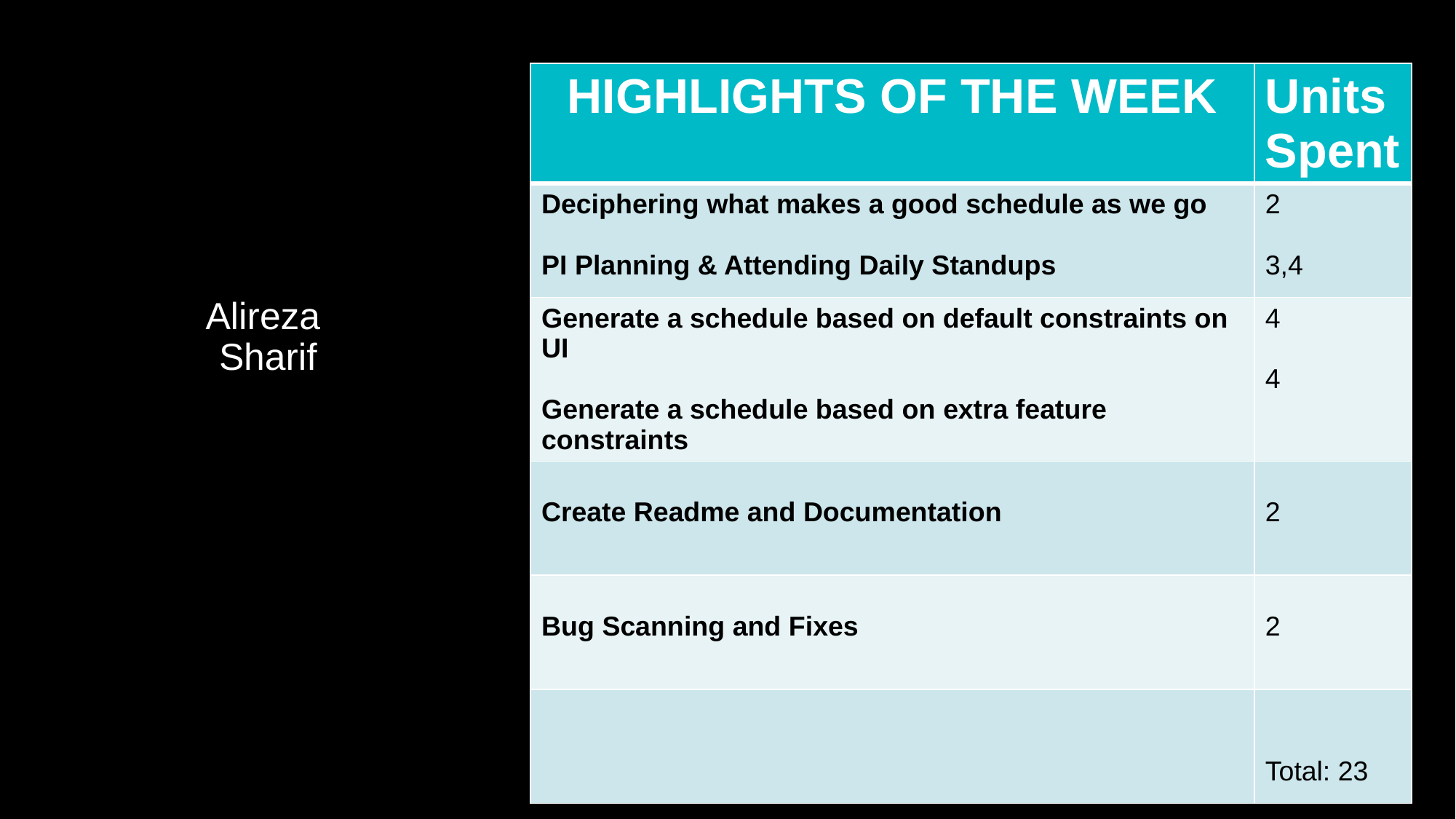

| HIGHLIGHTS OF THE WEEK | Units Spent |
| --- | --- |
| Deciphering what makes a good schedule as we go PI Planning & Attending Daily Standups | 2 3,4 |
| Generate a schedule based on default constraints on UI Generate a schedule based on extra feature constraints | 4 4 |
| Create Readme and Documentation | 2 |
| Bug Scanning and Fixes | 2 |
|  | Total: 23 |
# Alireza  Sharif